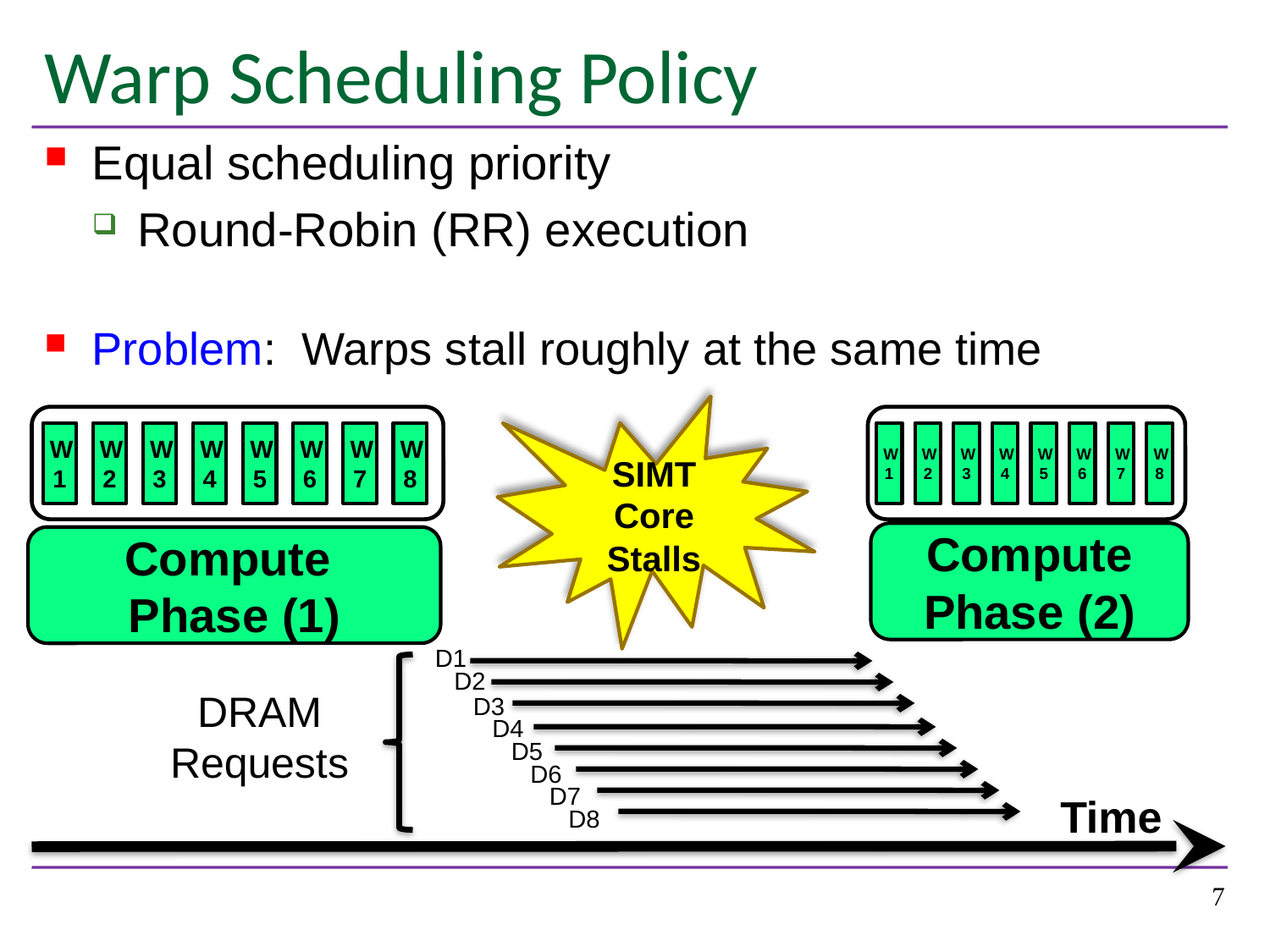

# Warp Scheduling Policy
Equal scheduling priority
Round-Robin (RR) execution

Problem:  Warps stall roughly at the same time

SIMT Core Stalls

W1
W2
W3
W4
W5
W6
W7
W8
Compute
Phase (1)

W1
W2
W3
W4
W5
W6
W7
W8
Compute Phase (2)

D1

D2
DRAM
Requests
D3
D4
D5
D6
D7
D8
Time
7